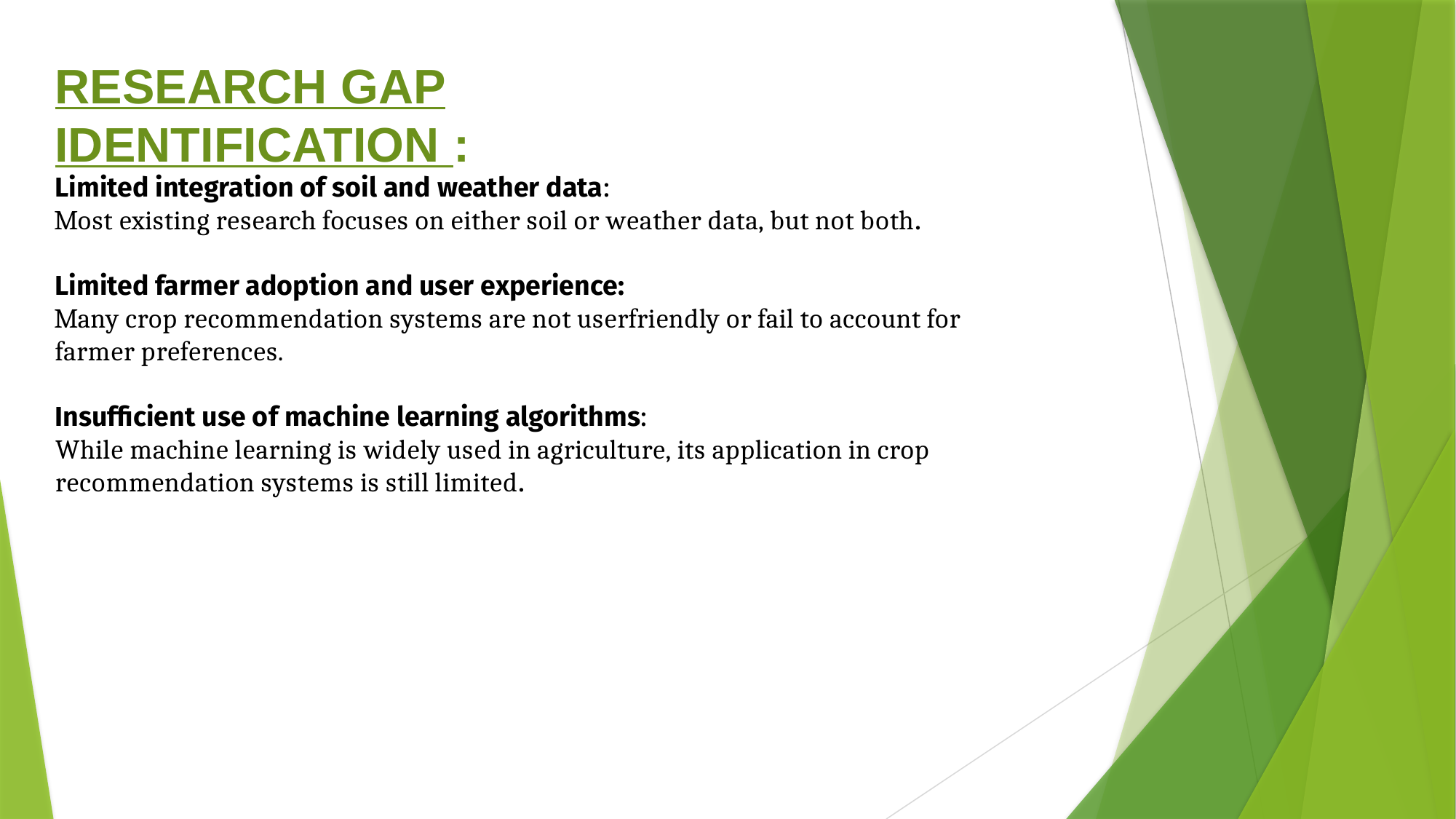

RESEARCH GAP IDENTIFICATION :
Limited integration of soil and weather data:
Most existing research focuses on either soil or weather data, but not both.

Limited farmer adoption and user experience:
Many crop recommendation systems are not userfriendly or fail to account for farmer preferences.

Insufficient use of machine learning algorithms:
While machine learning is widely used in agriculture, its application in crop recommendation systems is still limited.